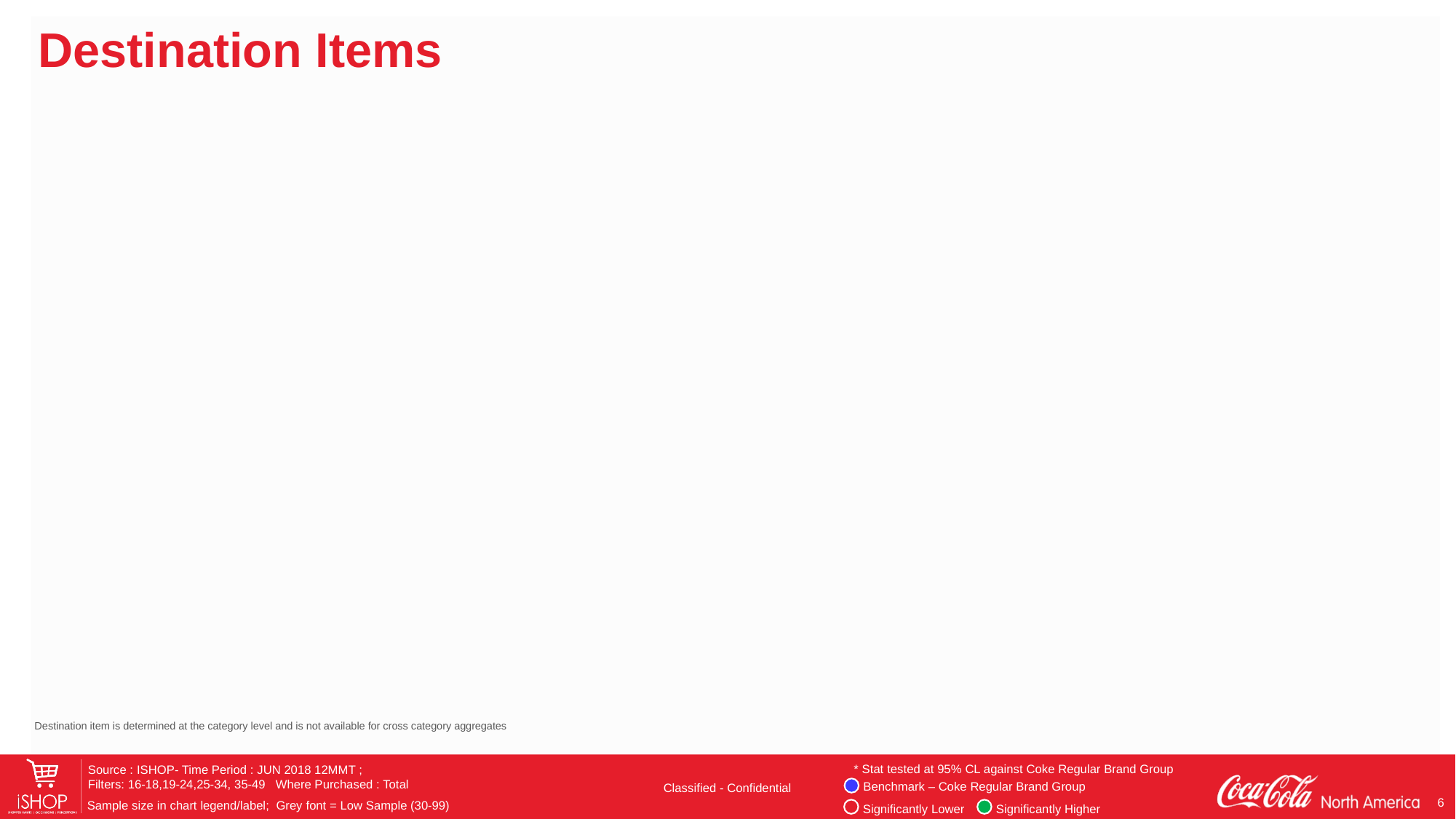

Destination Items
Destination item is determined at the category level and is not available for cross category aggregates